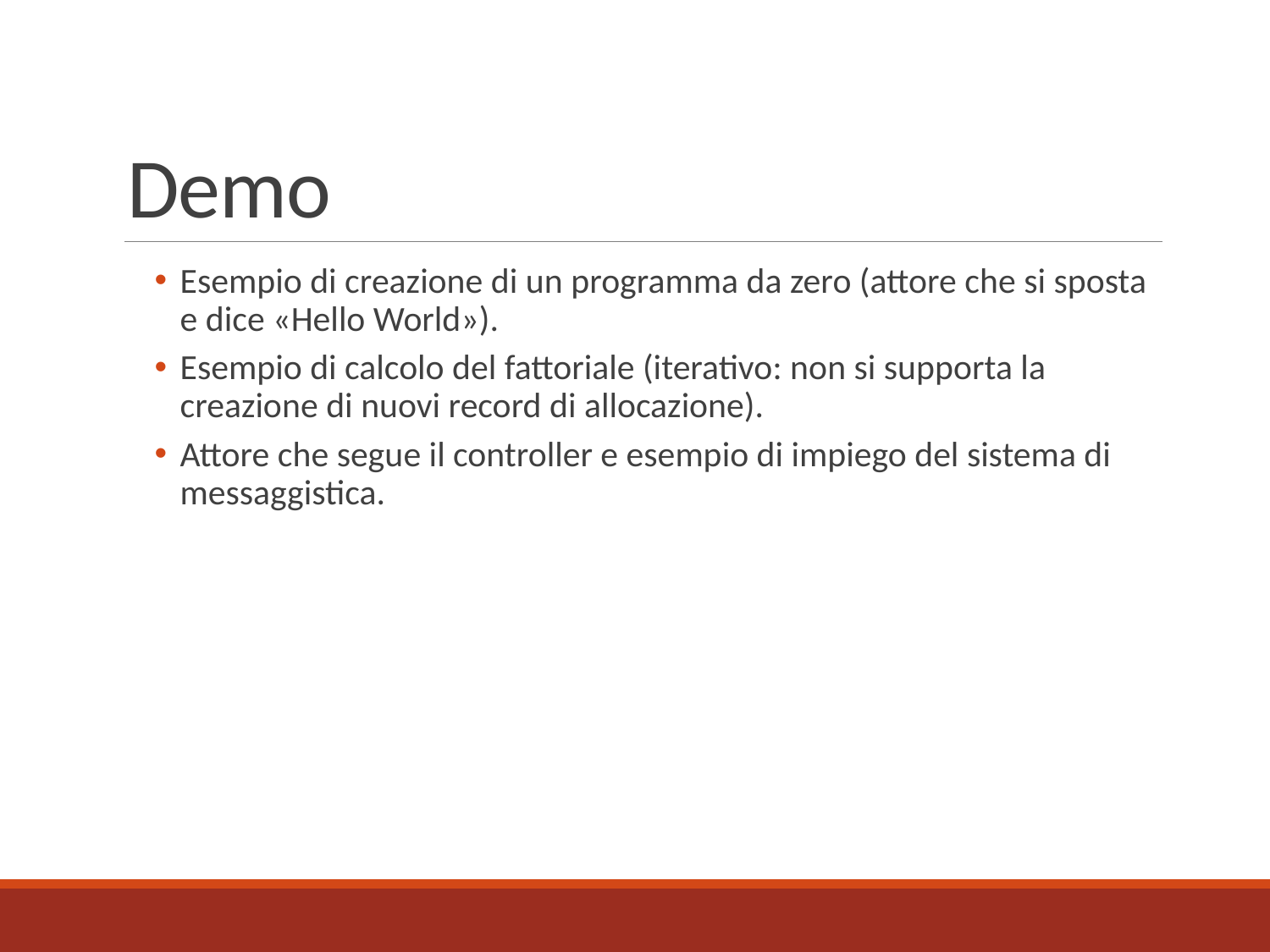

# Demo
Esempio di creazione di un programma da zero (attore che si sposta e dice «Hello World»).
Esempio di calcolo del fattoriale (iterativo: non si supporta la creazione di nuovi record di allocazione).
Attore che segue il controller e esempio di impiego del sistema di messaggistica.